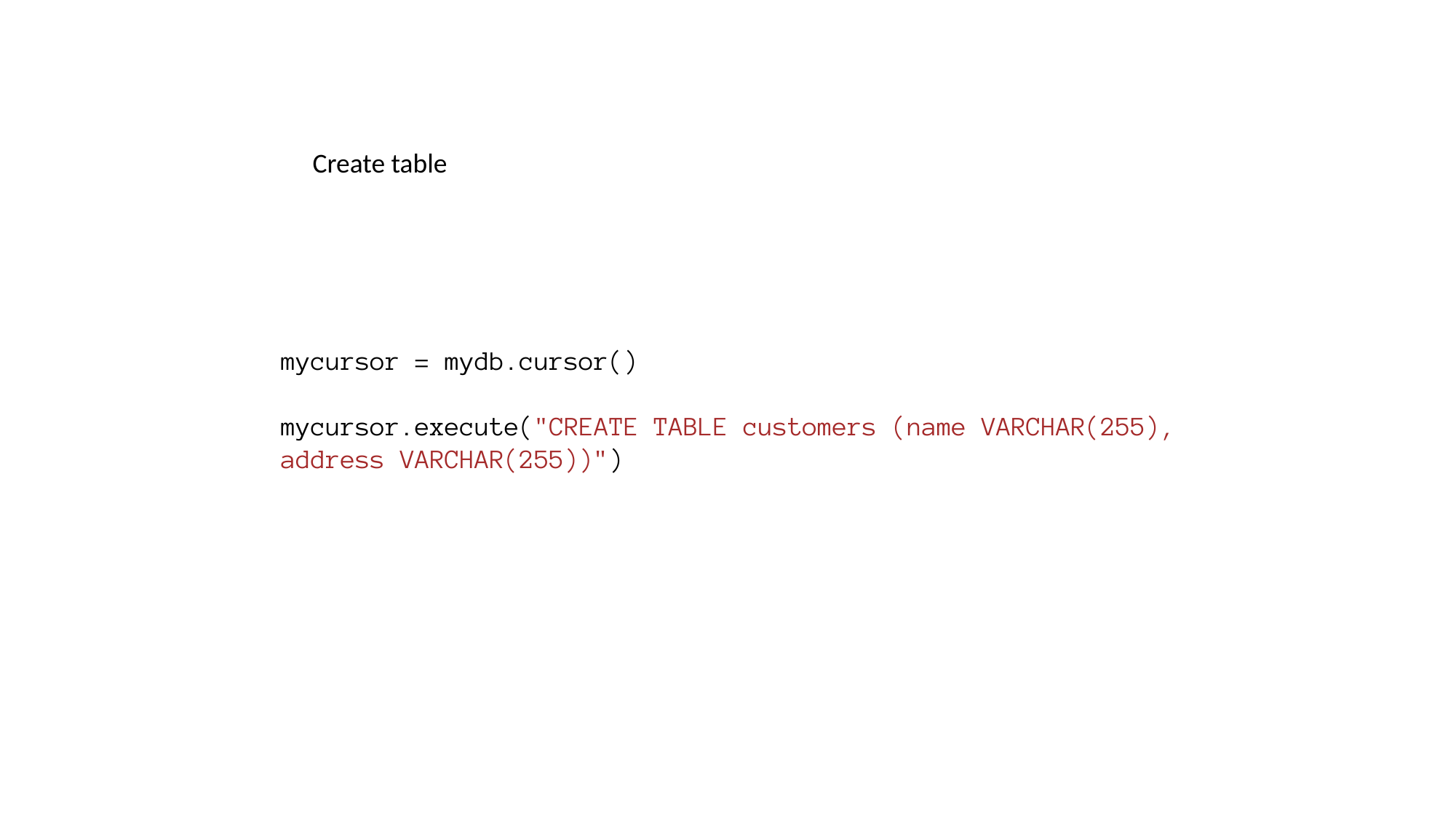

Create table
mycursor = mydb.cursor()
mycursor.execute("CREATE TABLE customers (name VARCHAR(255), address VARCHAR(255))")